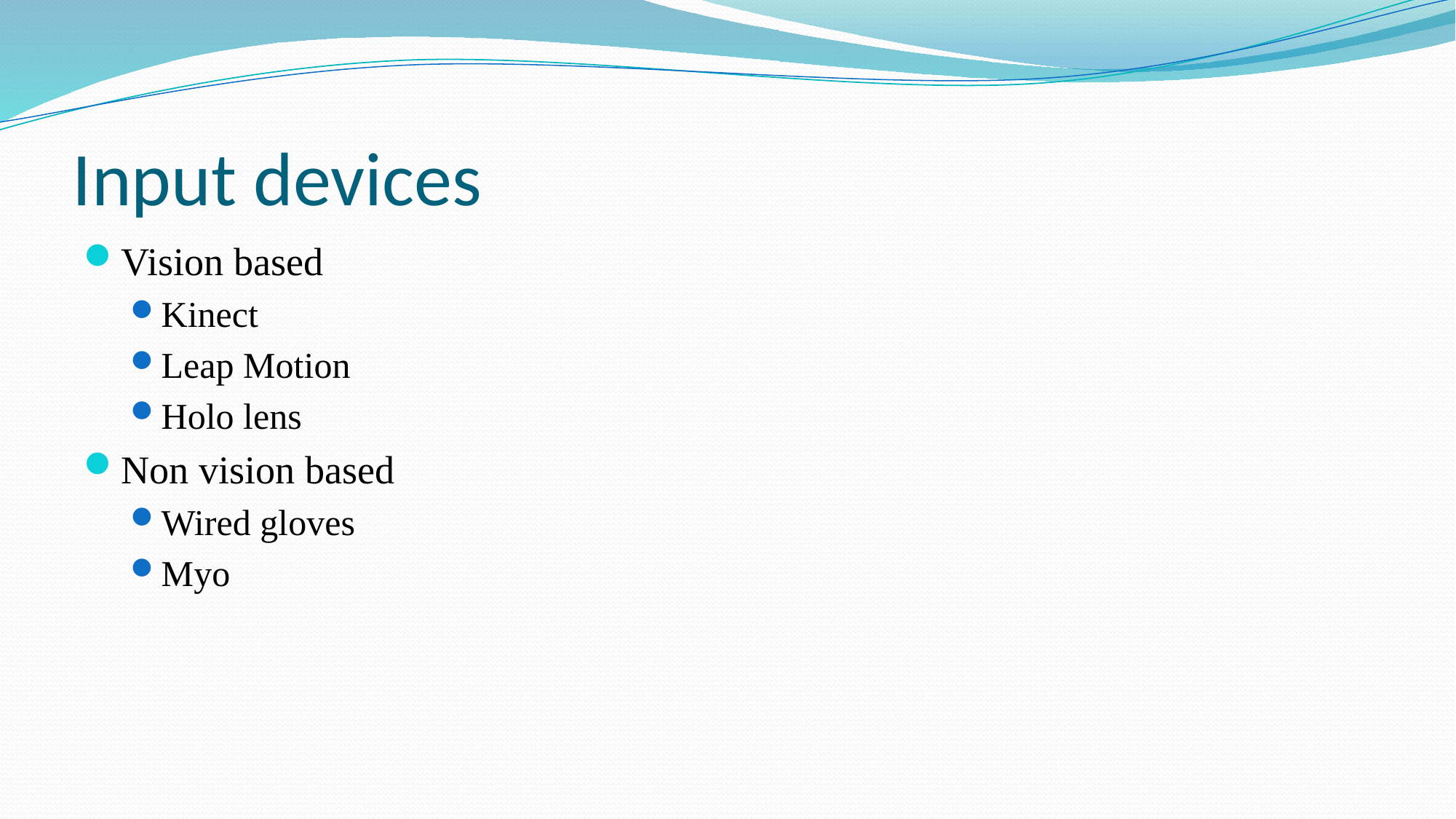

# Input devices
Vision based
Kinect
Leap Motion
Holo lens
Non vision based
Wired gloves
Myo